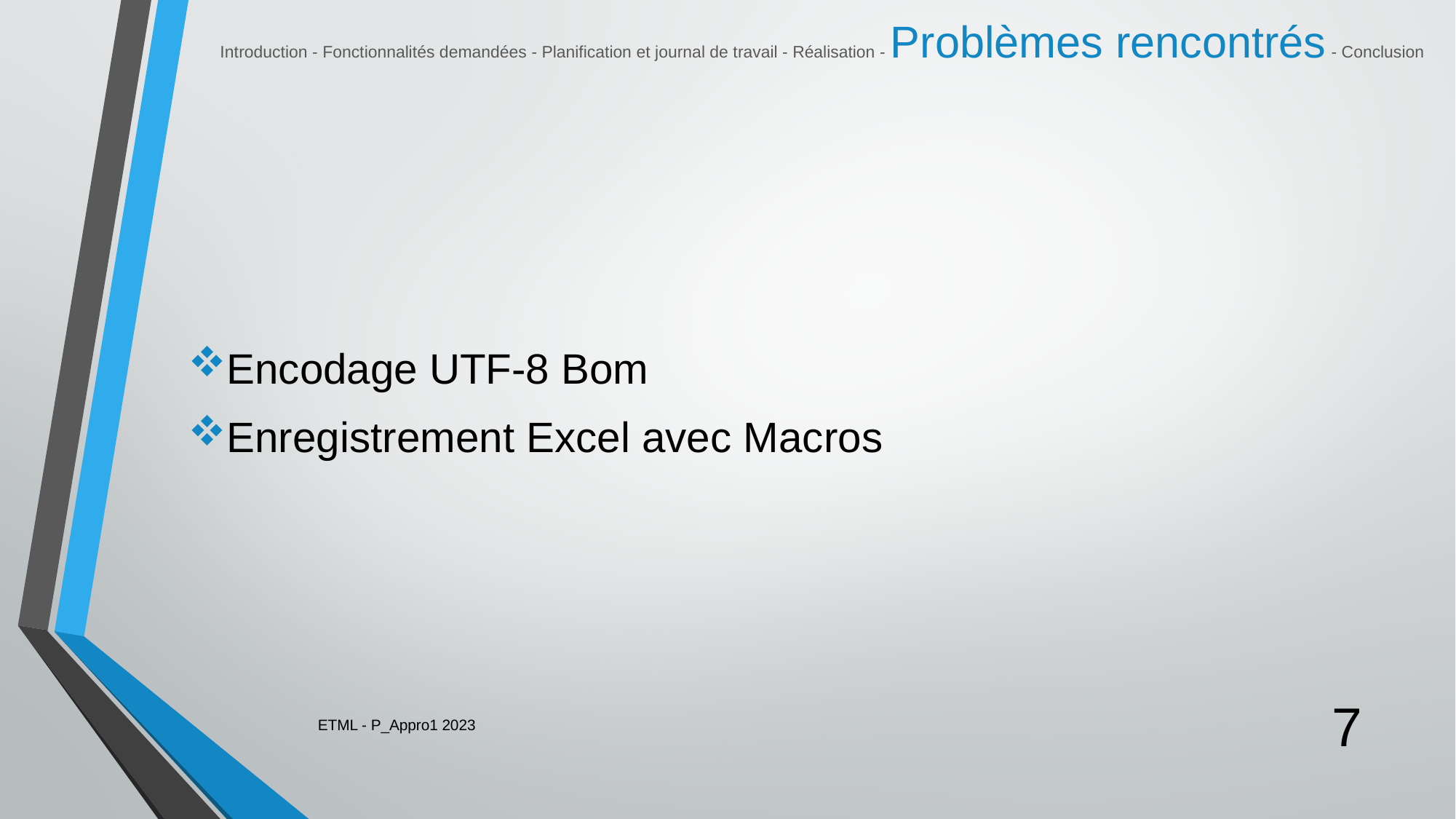

# Introduction - Fonctionnalités demandées - Planification et journal de travail - Réalisation - Problèmes rencontrés - Conclusion
Encodage UTF-8 Bom
Enregistrement Excel avec Macros

ETML - P_Appro1 2023
7